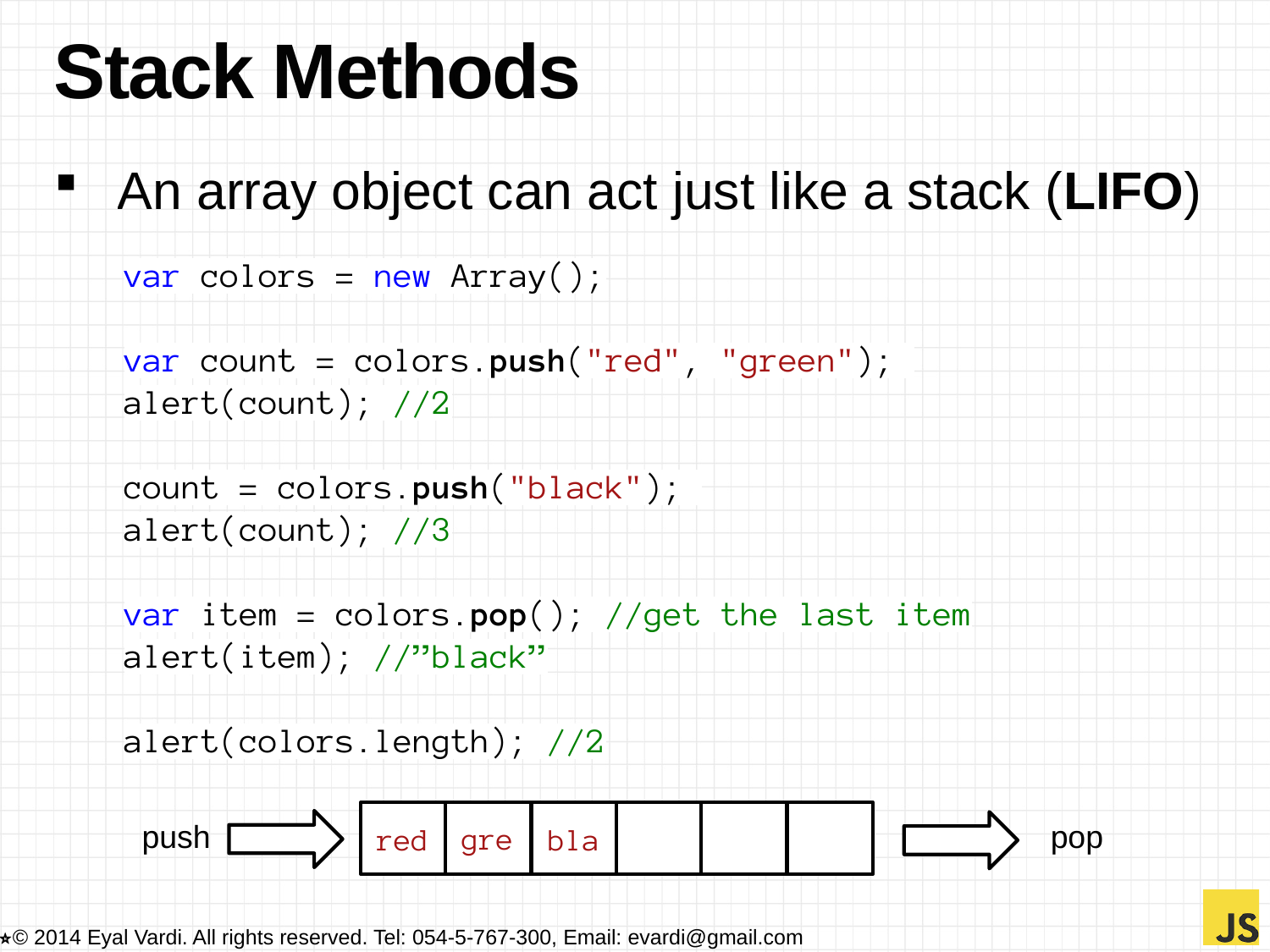

# Stack Methods
An array object can act just like a stack (LIFO)
var colors = new Array();

var count = colors.push("red", "green");
alert(count); //2

count = colors.push("black");
alert(count); //3

var item = colors.pop(); //get the last item
alert(item); //”black”

alert(colors.length); //2

gre

red
bla
push
pop